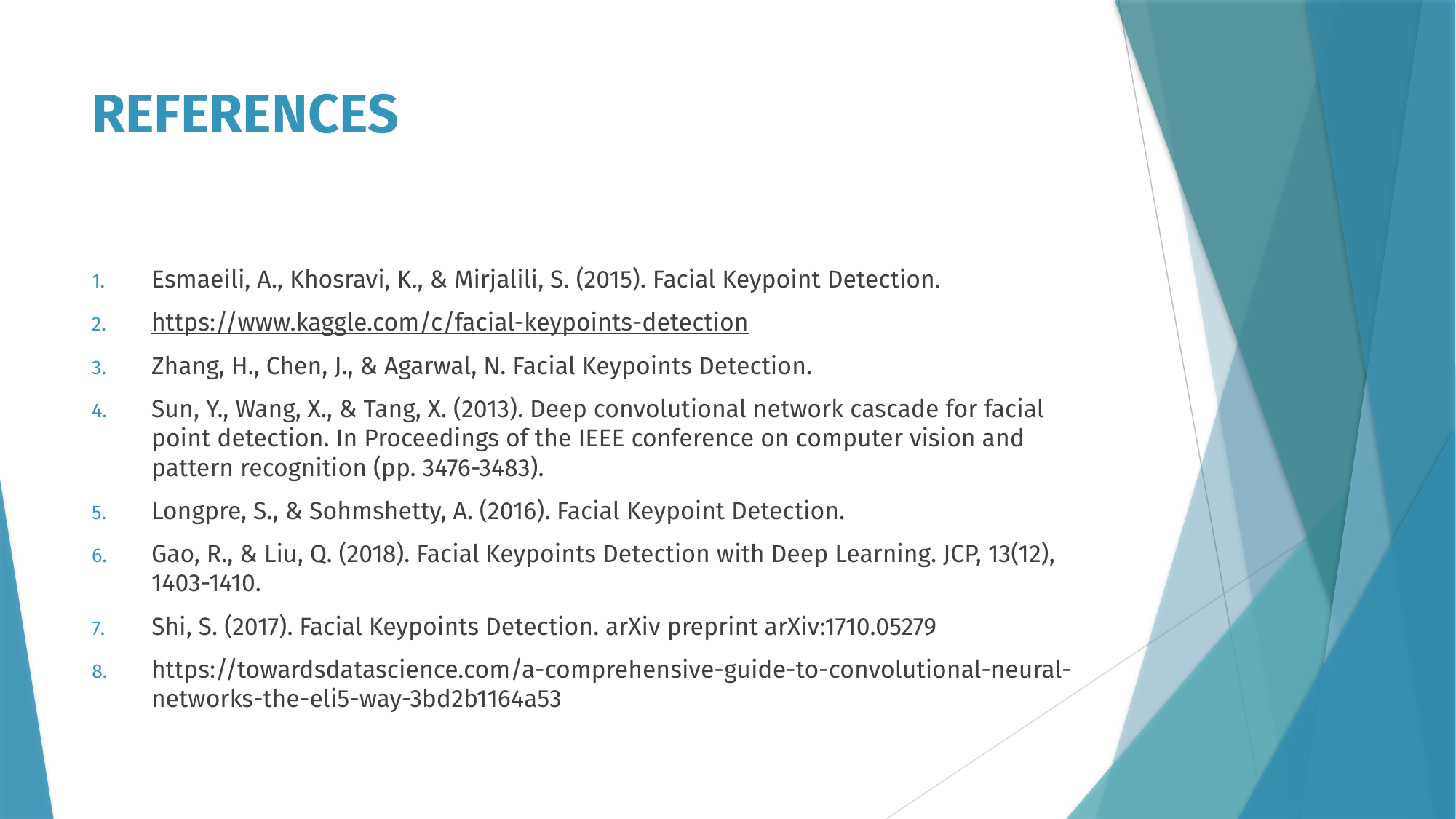

# REFERENCES
Esmaeili, A., Khosravi, K., & Mirjalili, S. (2015). Facial Keypoint Detection.
https://www.kaggle.com/c/facial-keypoints-detection
Zhang, H., Chen, J., & Agarwal, N. Facial Keypoints Detection.
Sun, Y., Wang, X., & Tang, X. (2013). Deep convolutional network cascade for facial point detection. In Proceedings of the IEEE conference on computer vision and pattern recognition (pp. 3476-3483).
Longpre, S., & Sohmshetty, A. (2016). Facial Keypoint Detection.
Gao, R., & Liu, Q. (2018). Facial Keypoints Detection with Deep Learning. JCP, 13(12), 1403-1410.
Shi, S. (2017). Facial Keypoints Detection. arXiv preprint arXiv:1710.05279
https://towardsdatascience.com/a-comprehensive-guide-to-convolutional-neural-networks-the-eli5-way-3bd2b1164a53